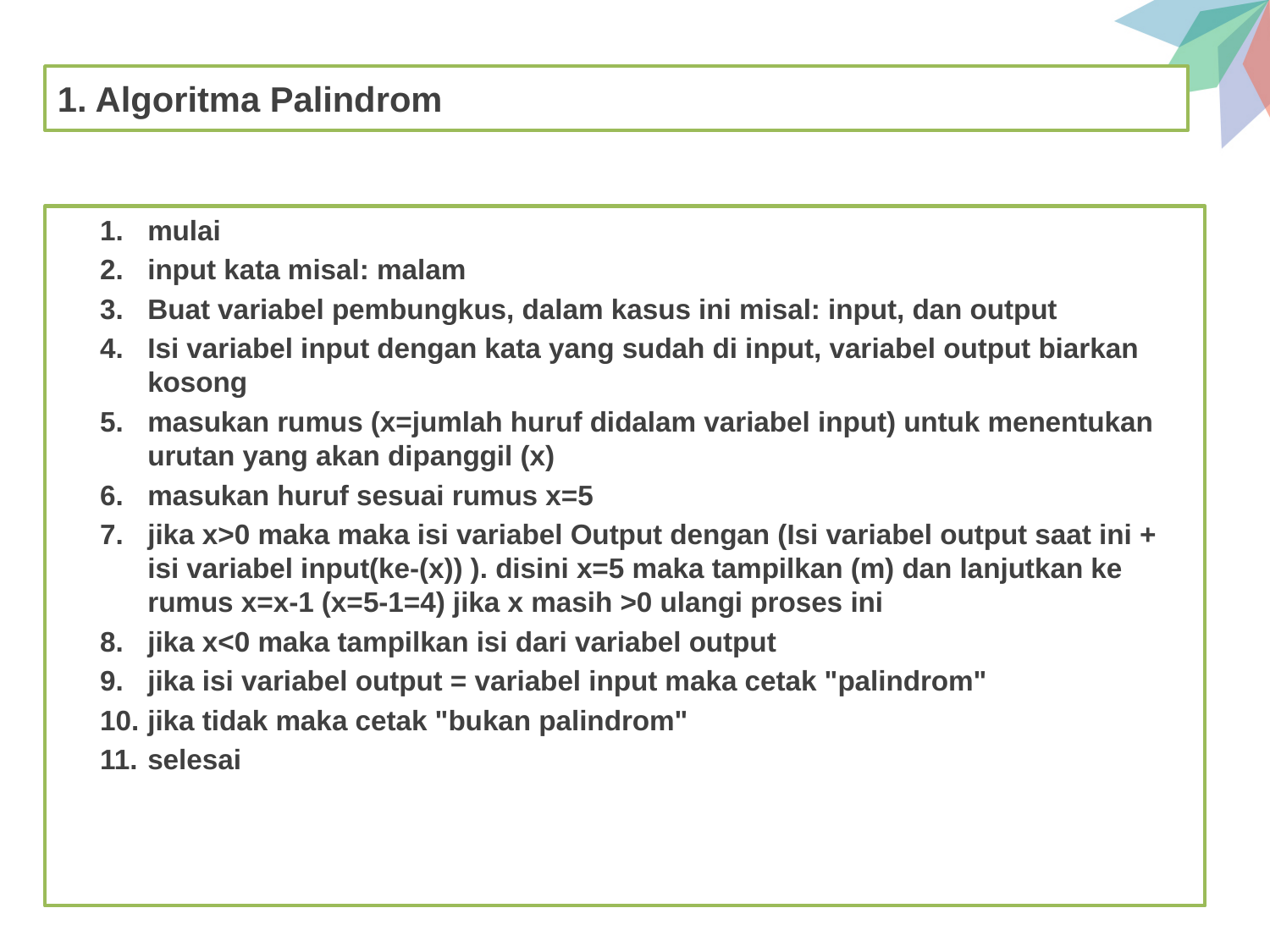

1. Algoritma Palindrom
mulai
input kata misal: malam
Buat variabel pembungkus, dalam kasus ini misal: input, dan output
Isi variabel input dengan kata yang sudah di input, variabel output biarkan kosong
masukan rumus (x=jumlah huruf didalam variabel input) untuk menentukan urutan yang akan dipanggil (x)
masukan huruf sesuai rumus x=5
jika x>0 maka maka isi variabel Output dengan (Isi variabel output saat ini + isi variabel input(ke-(x)) ). disini x=5 maka tampilkan (m) dan lanjutkan ke rumus x=x-1 (x=5-1=4) jika x masih >0 ulangi proses ini
jika x<0 maka tampilkan isi dari variabel output
jika isi variabel output = variabel input maka cetak "palindrom"
jika tidak maka cetak "bukan palindrom"
selesai